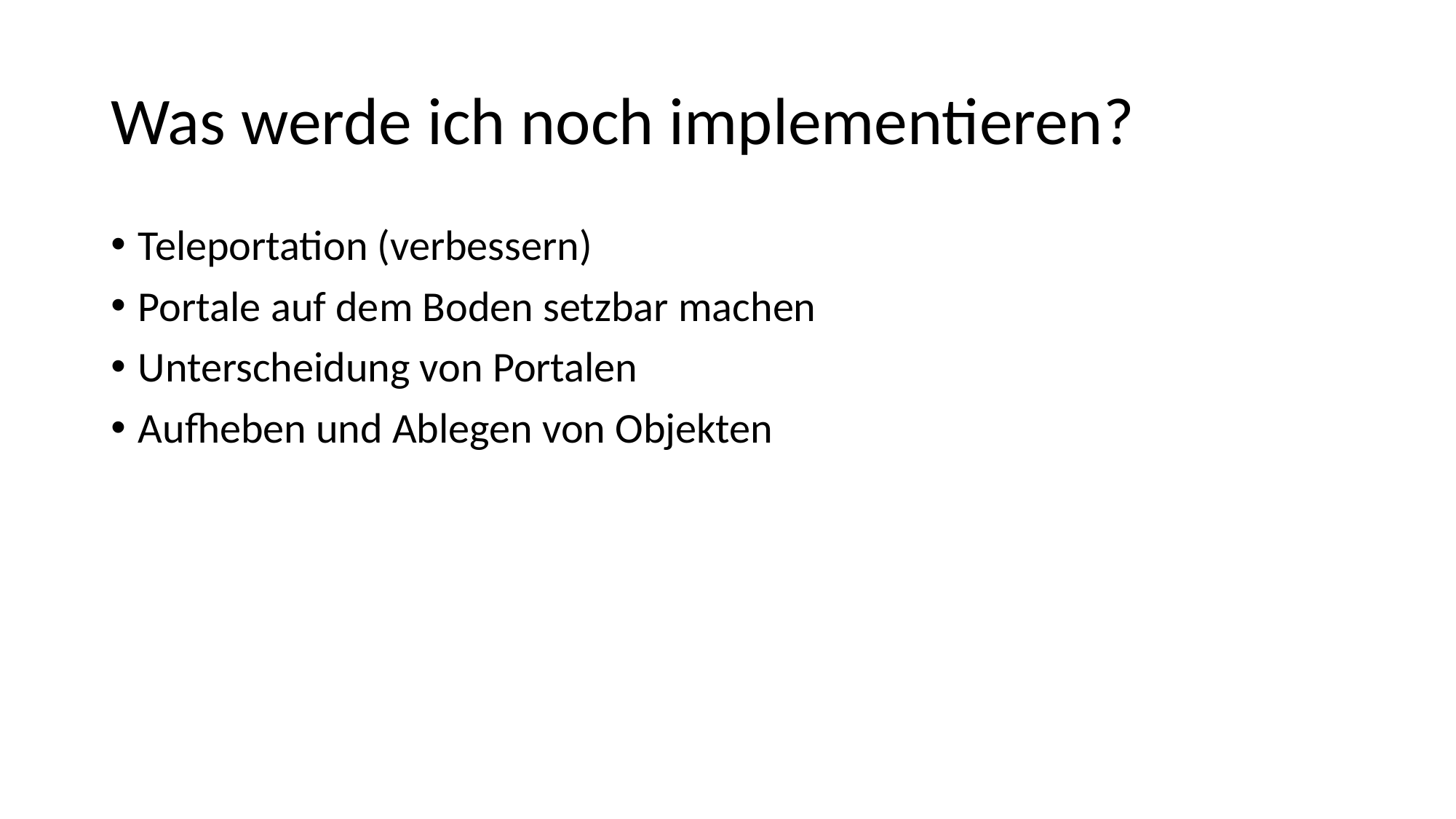

# Was werde ich noch implementieren?
Teleportation (verbessern)
Portale auf dem Boden setzbar machen
Unterscheidung von Portalen
Aufheben und Ablegen von Objekten